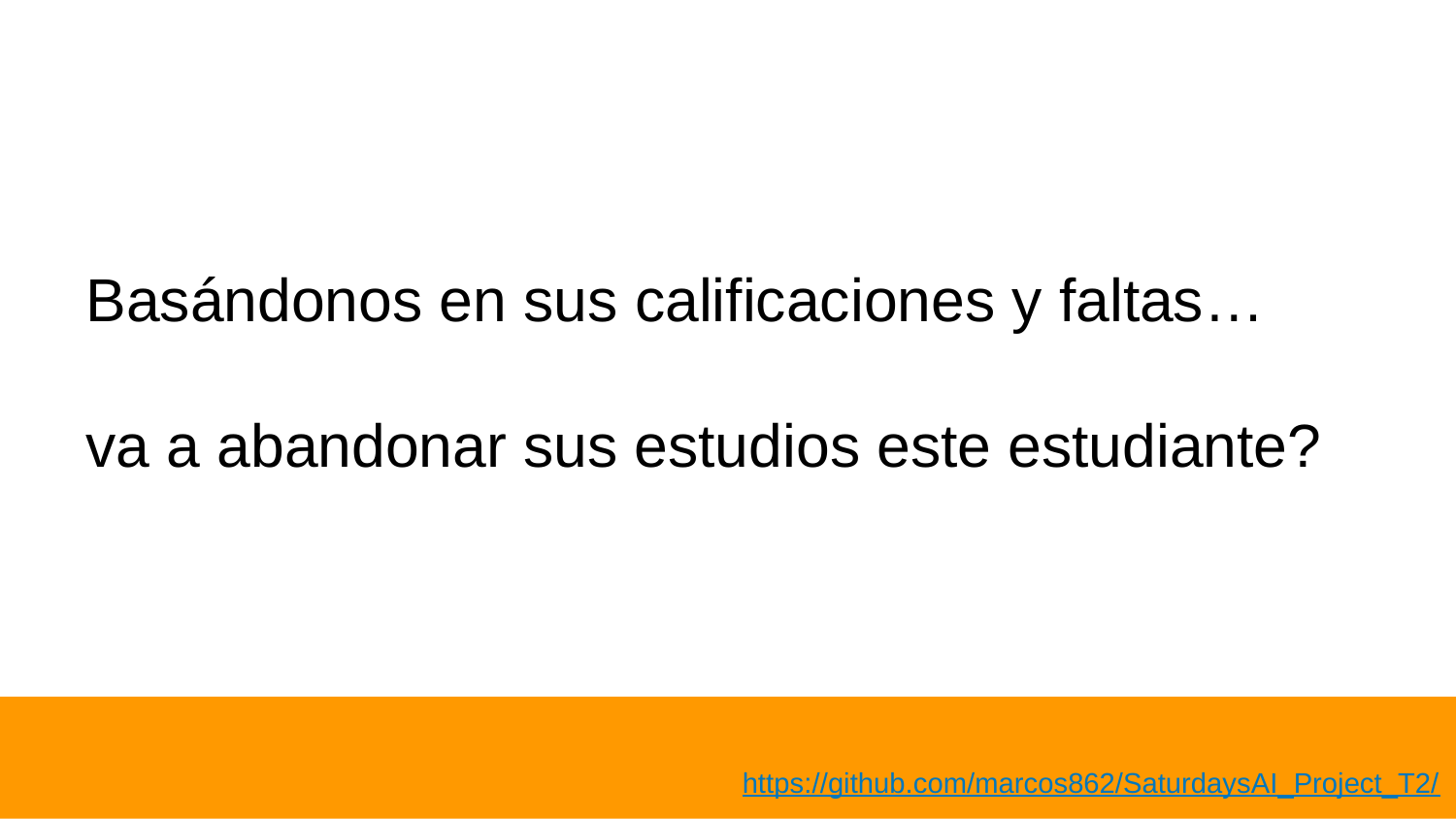

Basándonos en sus calificaciones y faltas…

va a abandonar sus estudios este estudiante?

https://github.com/marcos862/SaturdaysAI_Project_T2/